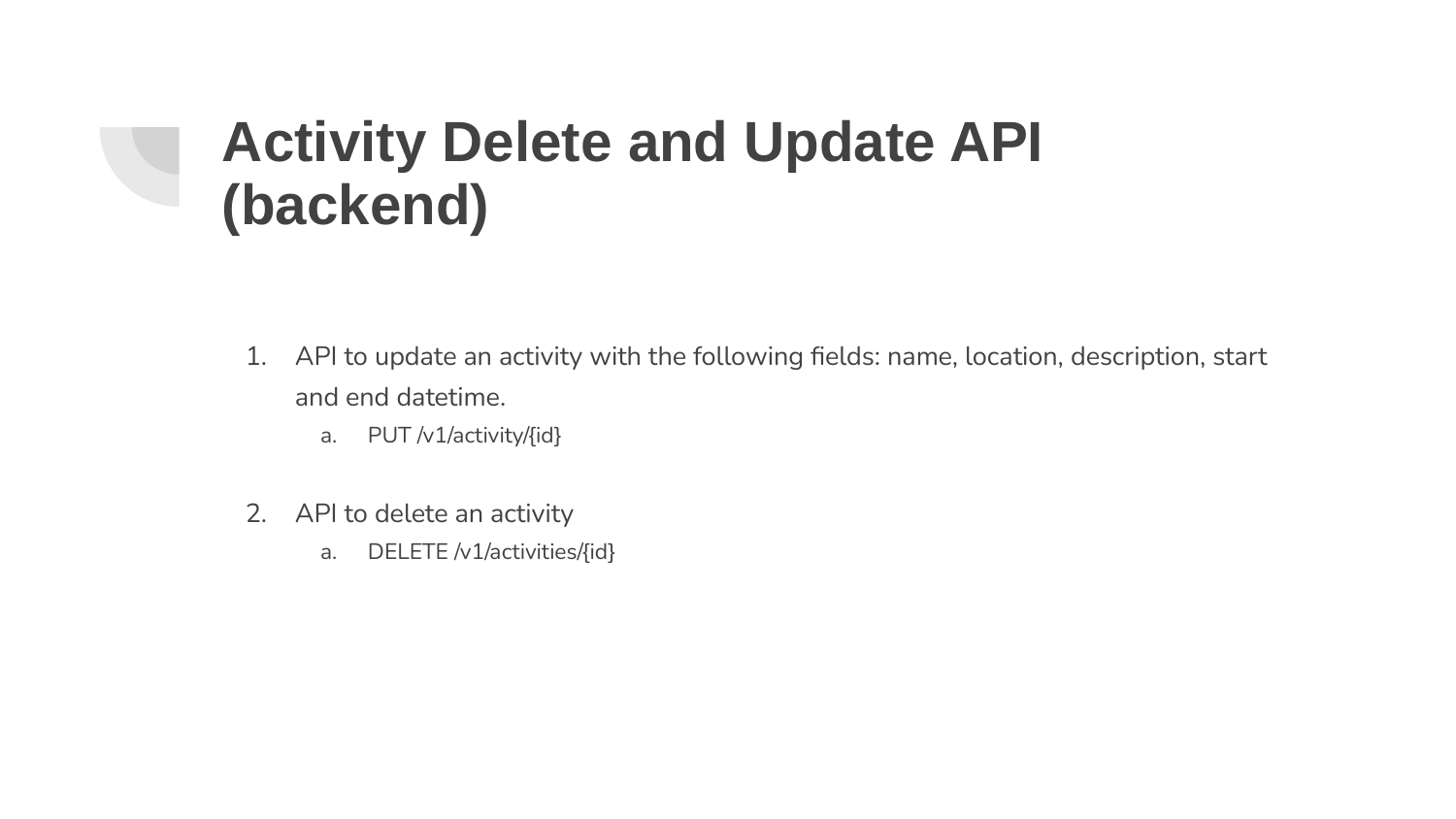

# Activity Delete and Update API (backend)
API to update an activity with the following fields: name, location, description, start and end datetime.
PUT /v1/activity/{id}

API to delete an activity
DELETE /v1/activities/{id}